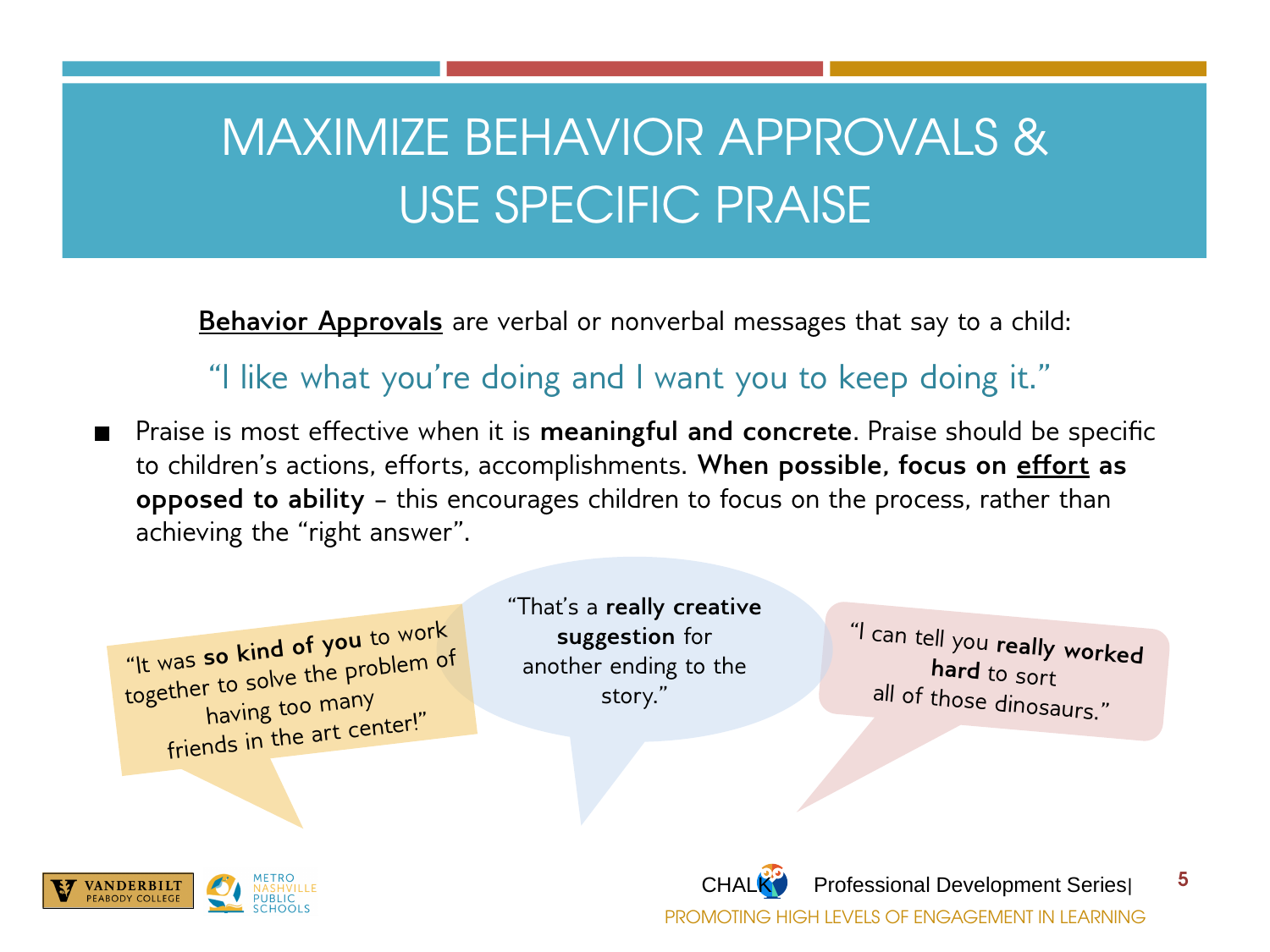

# MAXIMIZE BEHAVIOR APPROVALS & USE SPECIFIC PRAISE
Behavior Approvals are verbal or nonverbal messages that say to a child:
“I like what you’re doing and I want you to keep doing it.”
Praise is most effective when it is meaningful and concrete. Praise should be specific to children’s actions, efforts, accomplishments. When possible, focus on effort as opposed to ability – this encourages children to focus on the process, rather than achieving the “right answer”.

“That’s a really creative suggestion for
another ending to the story.”
“It was so kind of you to work together to solve the problem of having too many
friends in the art center!”
“I can tell you really worked hard to sort
all of those dinosaurs.”